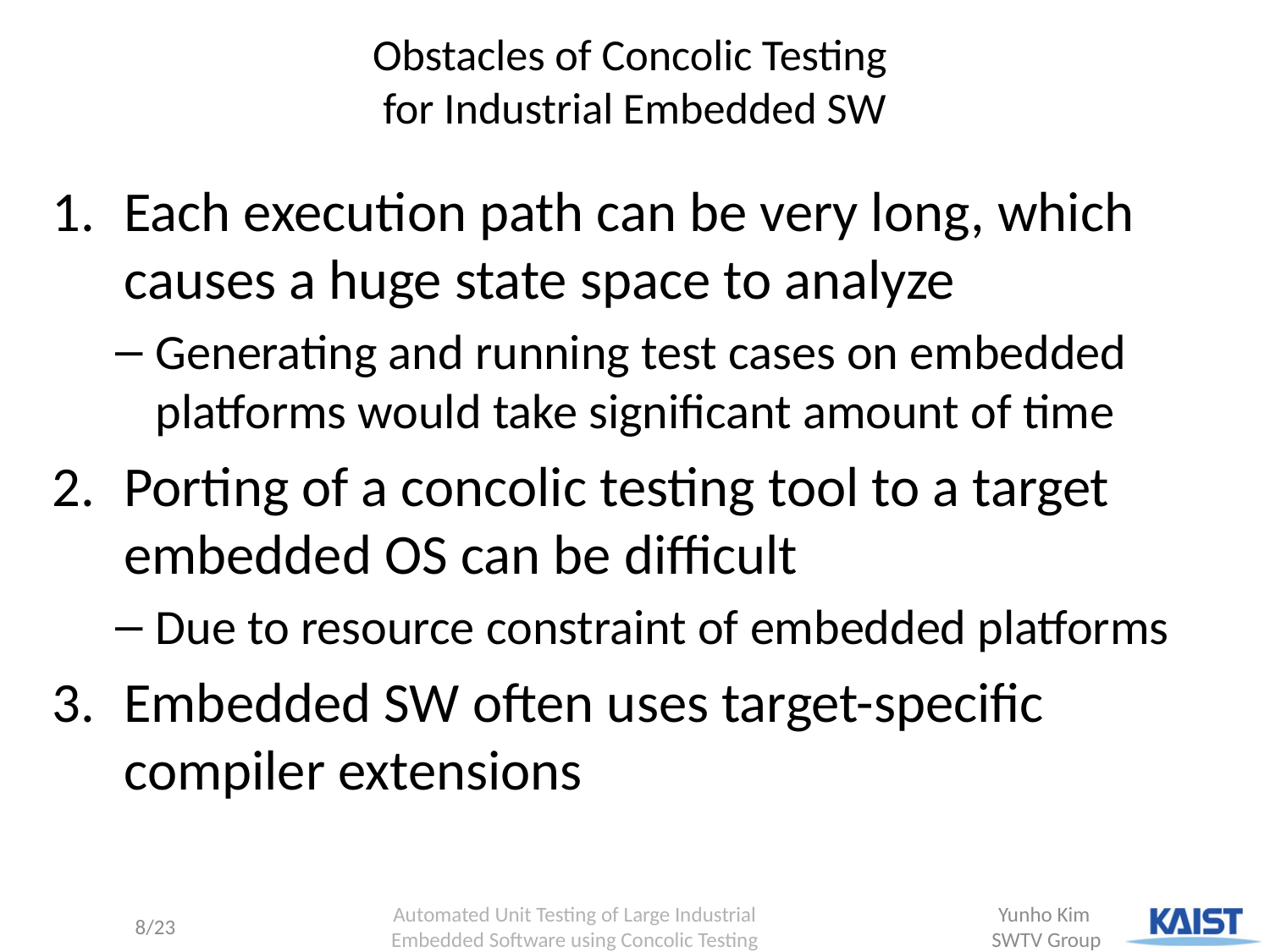

# Obstacles of Concolic Testing for Industrial Embedded SW
Each execution path can be very long, which causes a huge state space to analyze
Generating and running test cases on embedded platforms would take significant amount of time
Porting of a concolic testing tool to a target embedded OS can be difficult
Due to resource constraint of embedded platforms
Embedded SW often uses target-specific compiler extensions
 Automated Unit Testing of Large Industrial
Embedded Software using Concolic Testing
8/23
Yunho Kim
SWTV Group